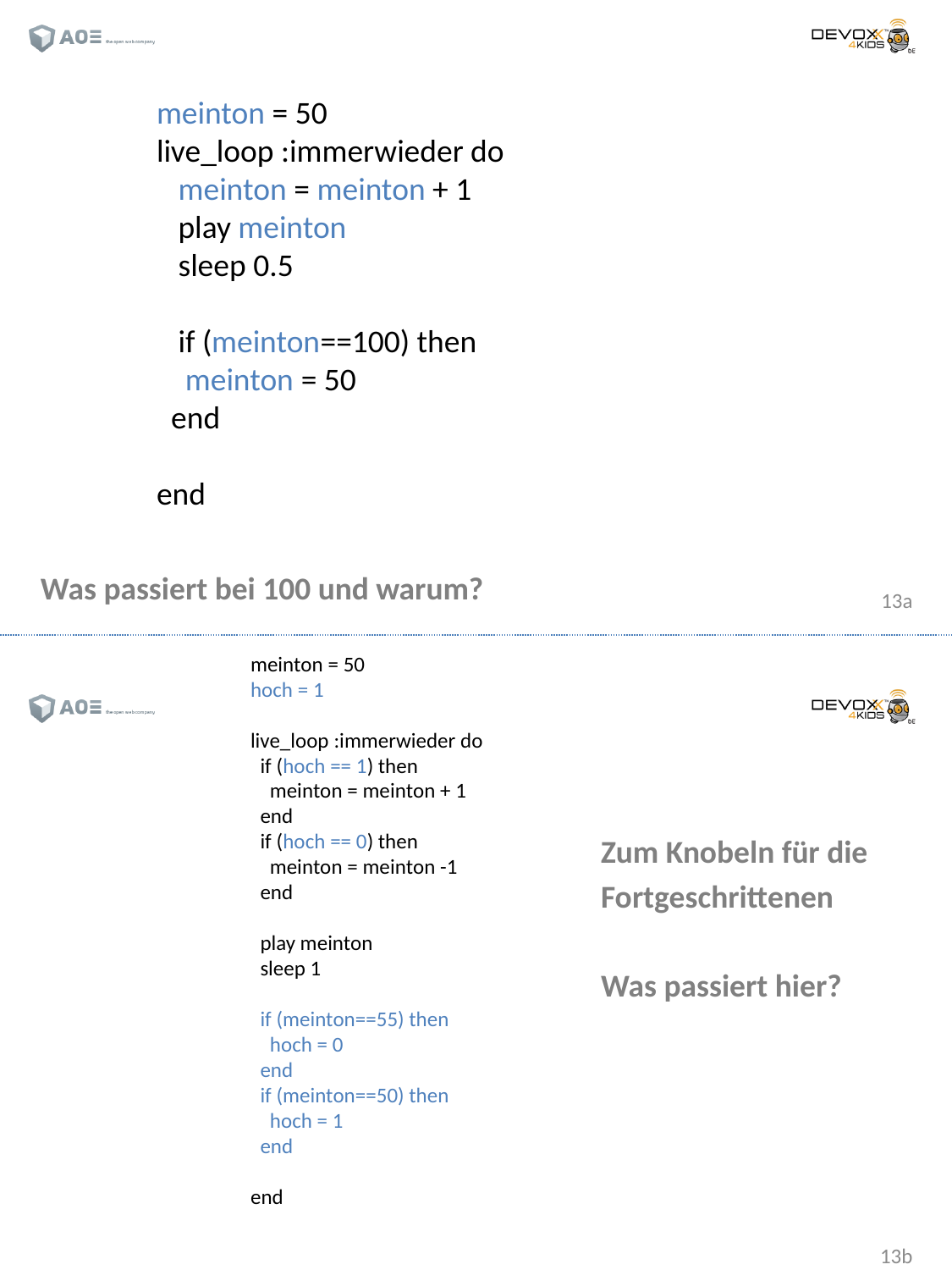

meinton = 50
live_loop :immerwieder do
   meinton = meinton + 1
   play meinton
   sleep 0.5

   if (meinton==100) then
    meinton = 50
  end

end

Was passiert bei 100 und warum?
meinton = 50
hoch = 1
live_loop :immerwieder do
  if (hoch == 1) then
    meinton = meinton + 1
  end
  if (hoch == 0) then
    meinton = meinton -1
  end

  play meinton
  sleep 1

  if (meinton==55) then
    hoch = 0
  end
  if (meinton==50) then
    hoch = 1
  end

end
Zum Knobeln für die
Fortgeschrittenen

Was passiert hier?